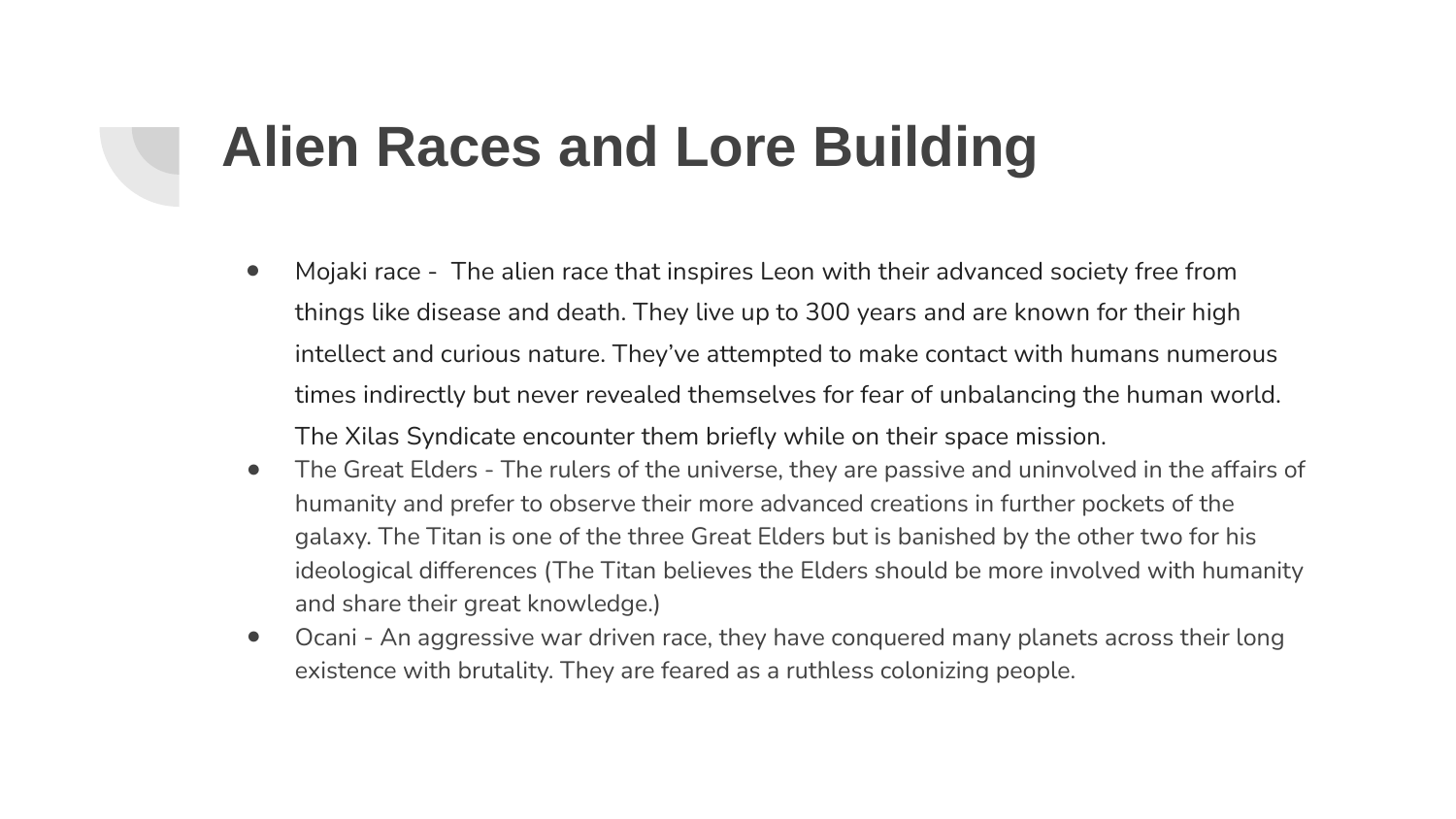

# Alien Races and Lore Building
Mojaki race -  The alien race that inspires Leon with their advanced society free from things like disease and death. They live up to 300 years and are known for their high intellect and curious nature. They’ve attempted to make contact with humans numerous times indirectly but never revealed themselves for fear of unbalancing the human world. The Xilas Syndicate encounter them briefly while on their space mission.
The Great Elders - The rulers of the universe, they are passive and uninvolved in the affairs of humanity and prefer to observe their more advanced creations in further pockets of the galaxy. The Titan is one of the three Great Elders but is banished by the other two for his ideological differences (The Titan believes the Elders should be more involved with humanity and share their great knowledge.)
Ocani - An aggressive war driven race, they have conquered many planets across their long existence with brutality. They are feared as a ruthless colonizing people.